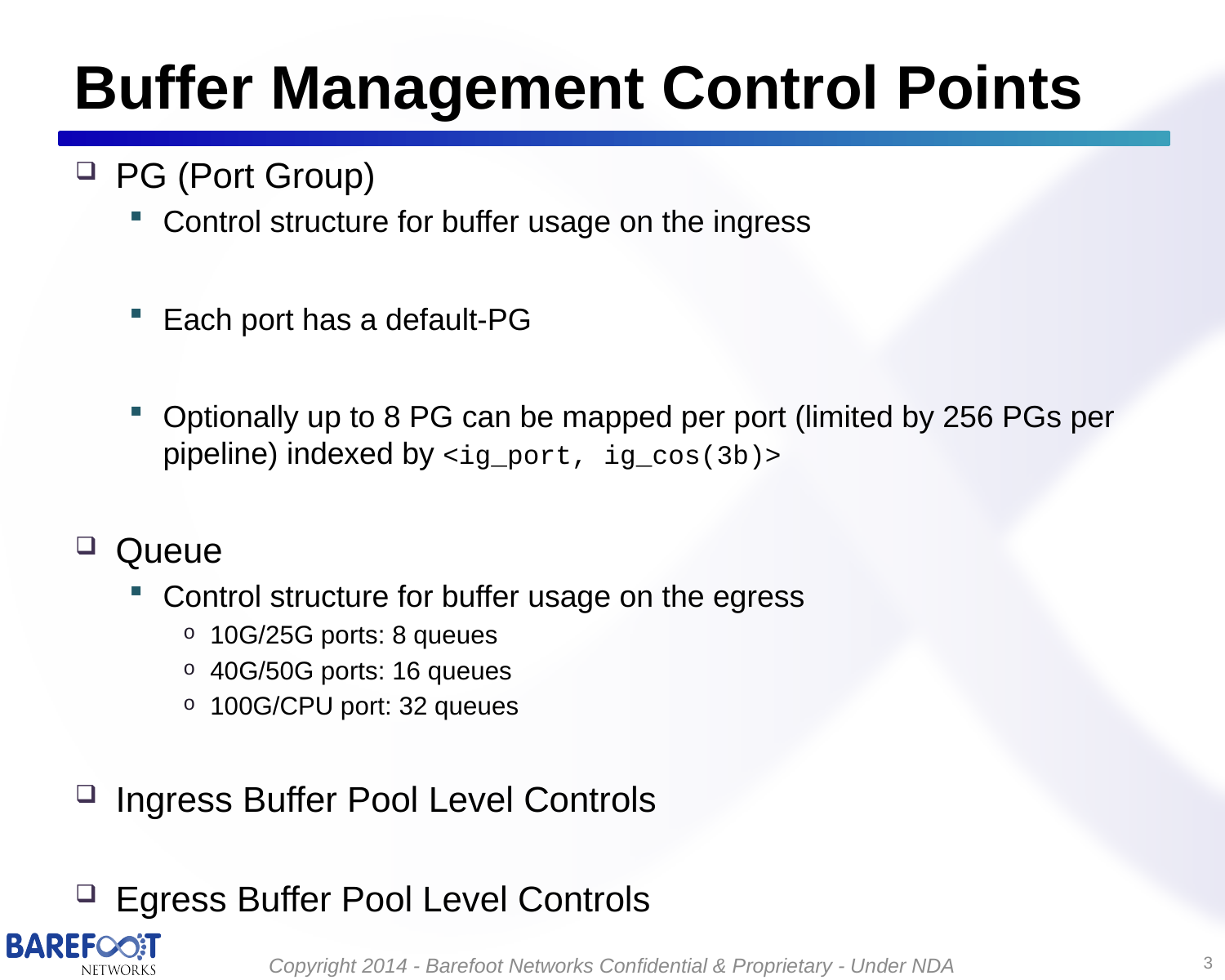

# Buffer Management Control Points
PG (Port Group)
Control structure for buffer usage on the ingress

Each port has a default-PG

Optionally up to 8 PG can be mapped per port (limited by 256 PGs per pipeline) indexed by <ig_port, ig_cos(3b)>

Queue
Control structure for buffer usage on the egress
10G/25G ports: 8 queues
40G/50G ports: 16 queues
100G/CPU port: 32 queues

Ingress Buffer Pool Level Controls

Egress Buffer Pool Level Controls

3
Copyright 2014 - Barefoot Networks Confidential & Proprietary - Under NDA